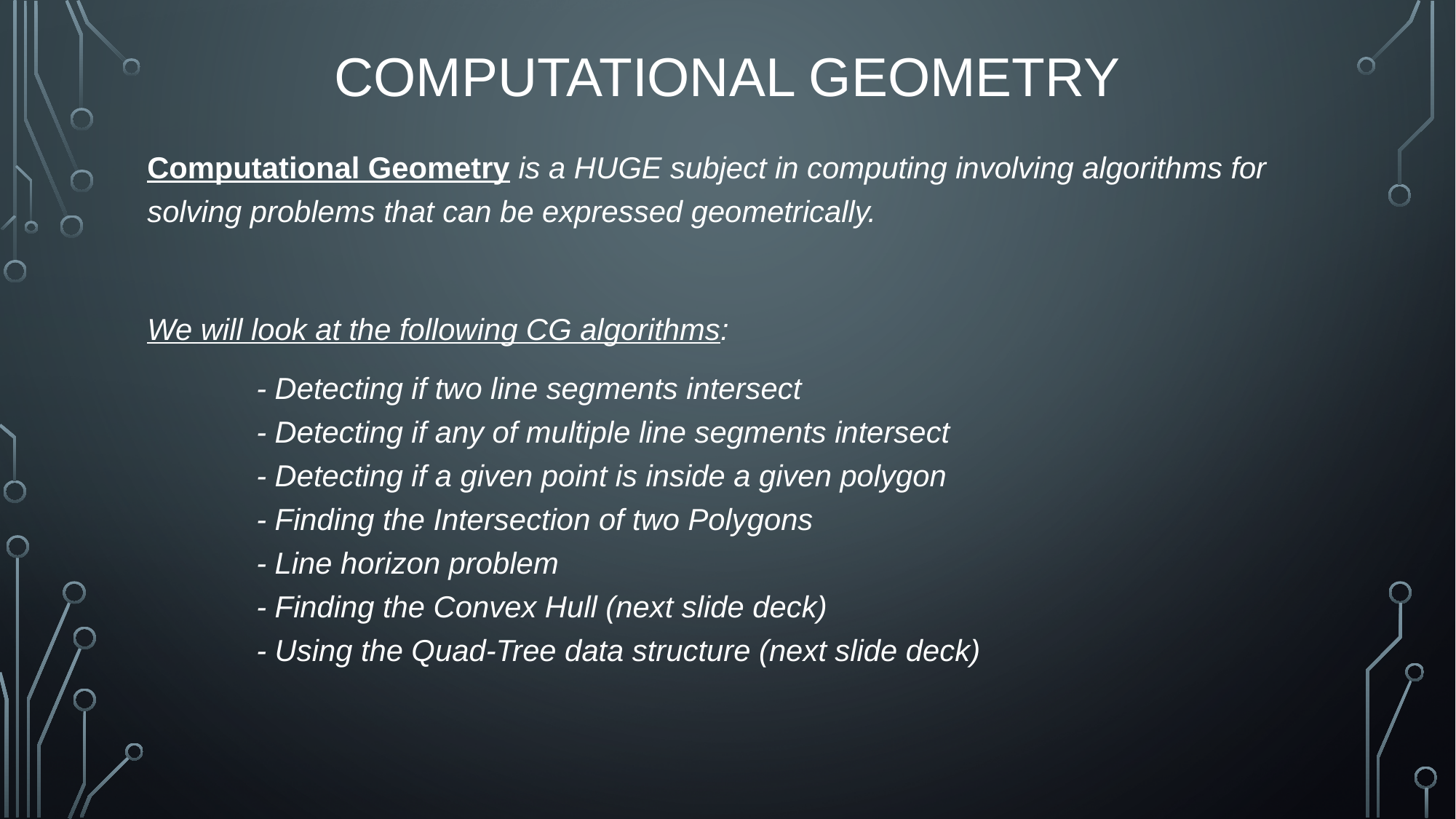

# Computational Geometry
Computational Geometry is a HUGE subject in computing involving algorithms for solving problems that can be expressed geometrically.

We will look at the following CG algorithms:
	- Detecting if two line segments intersect
	- Detecting if any of multiple line segments intersect
	- Detecting if a given point is inside a given polygon
	- Finding the Intersection of two Polygons
	- Line horizon problem
	- Finding the Convex Hull (next slide deck)
	- Using the Quad-Tree data structure (next slide deck)